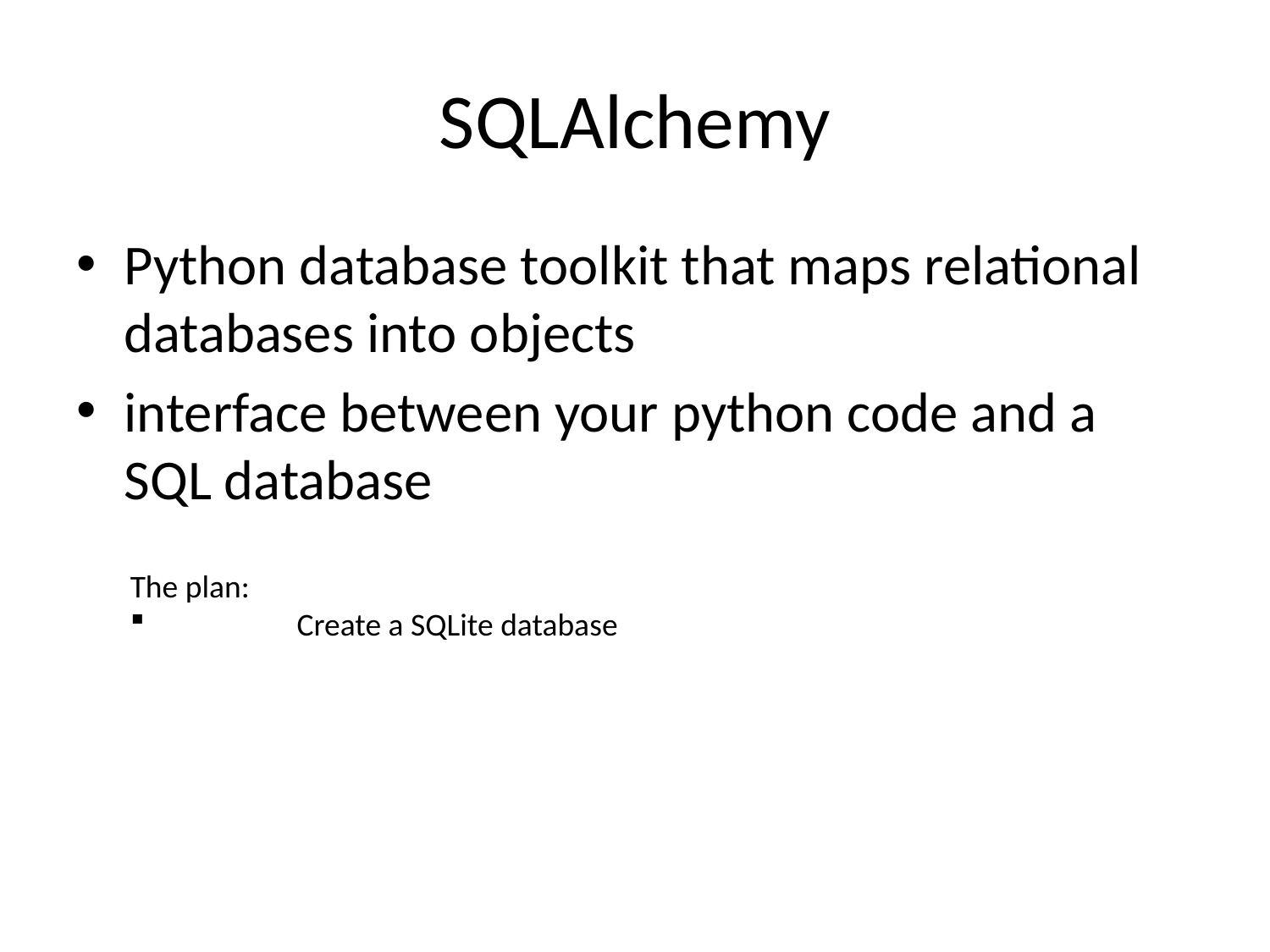

# SQLAlchemy
Python database toolkit that maps relational databases into objects
interface between your python code and a SQL database
The plan:
	Create a SQLite database